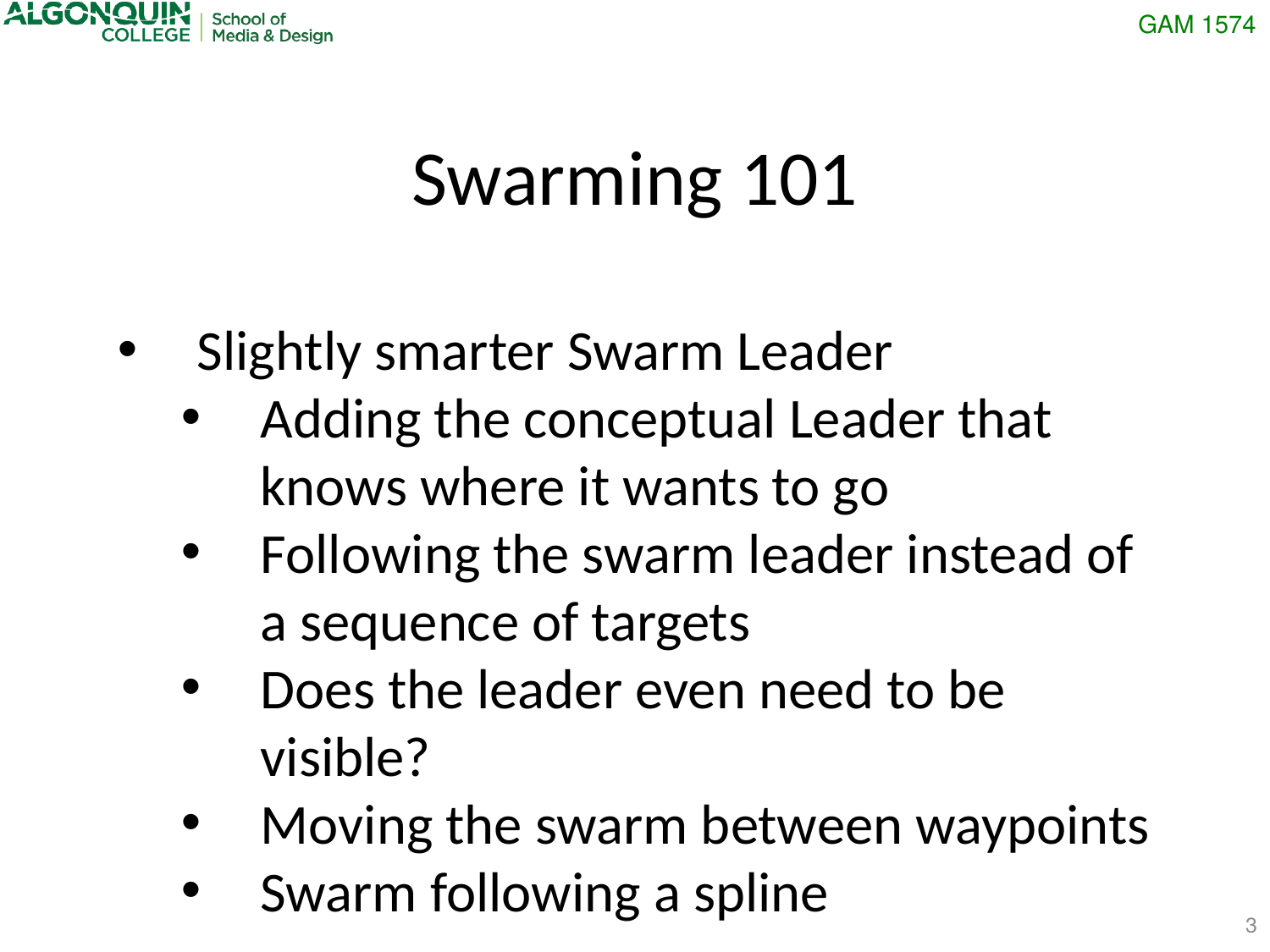

Swarming 101

Slightly smarter Swarm Leader
Adding the conceptual Leader that knows where it wants to go
Following the swarm leader instead of a sequence of targets
Does the leader even need to be visible?
Moving the swarm between waypoints
Swarm following a spline

3